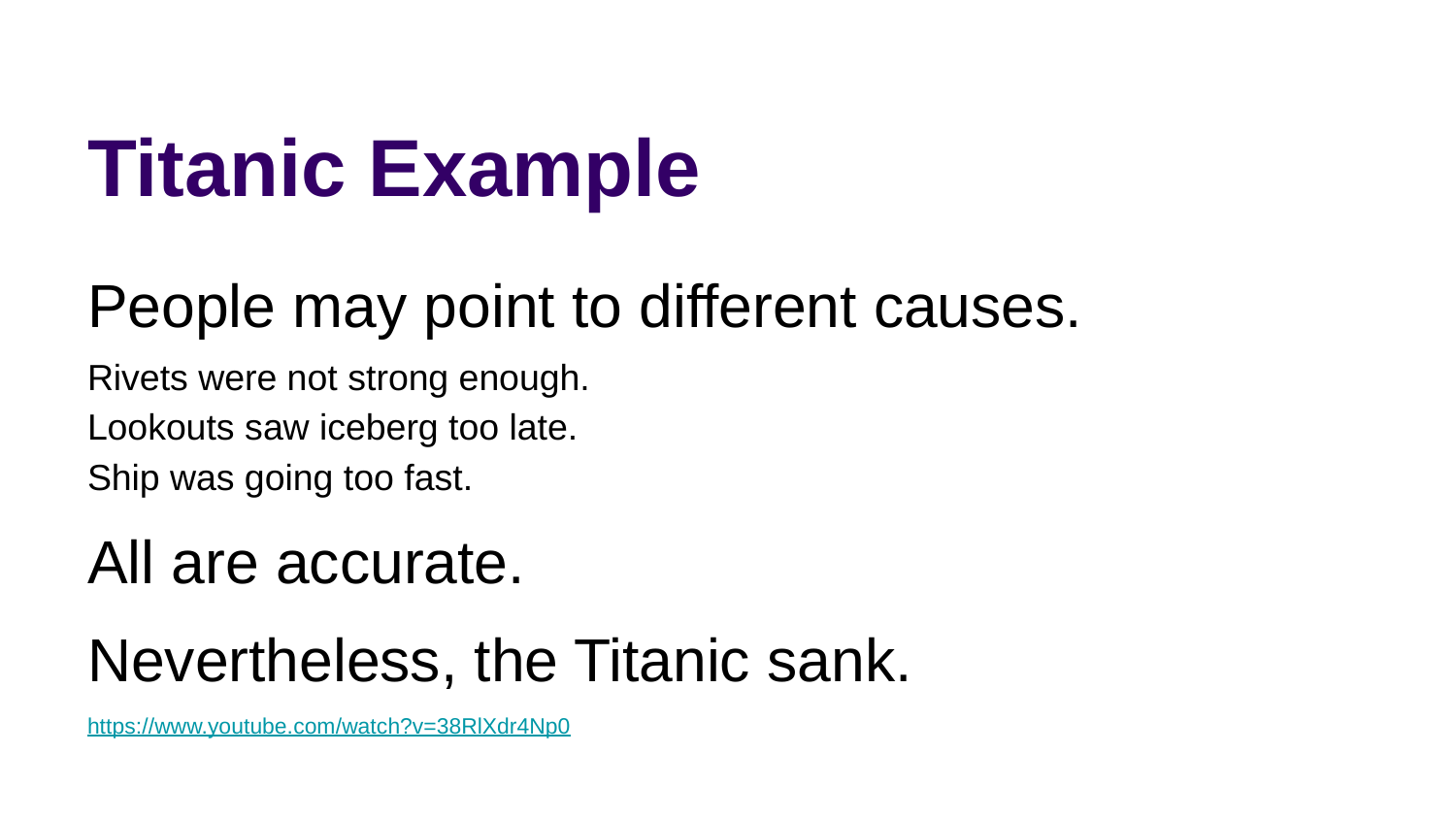

# Titanic Example

People may point to different causes.
Rivets were not strong enough.
Lookouts saw iceberg too late.
Ship was going too fast.
All are accurate.
Nevertheless, the Titanic sank.
https://www.youtube.com/watch?v=38RlXdr4Np0